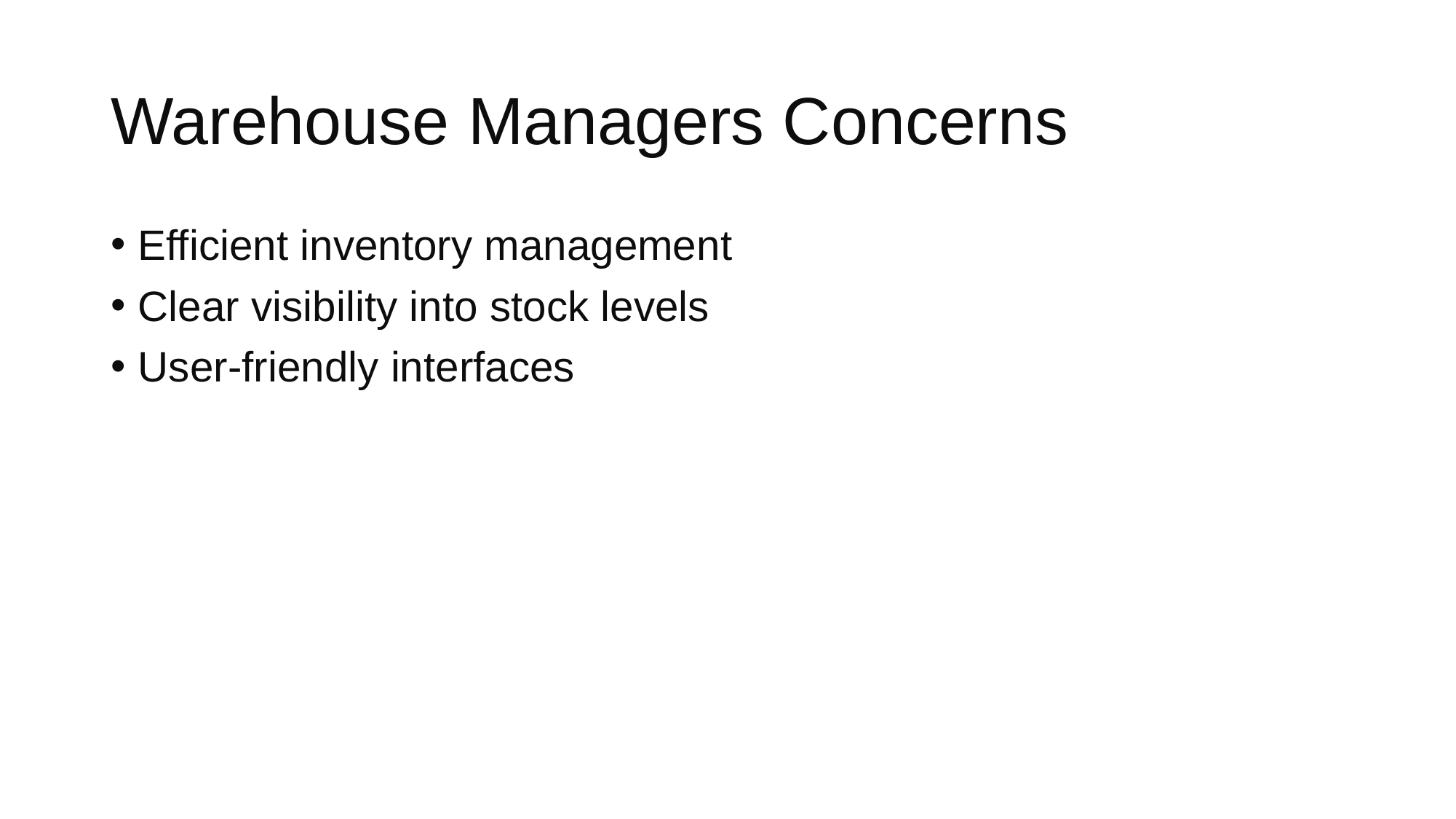

# Warehouse Managers Concerns
Efficient inventory management
Clear visibility into stock levels
User-friendly interfaces